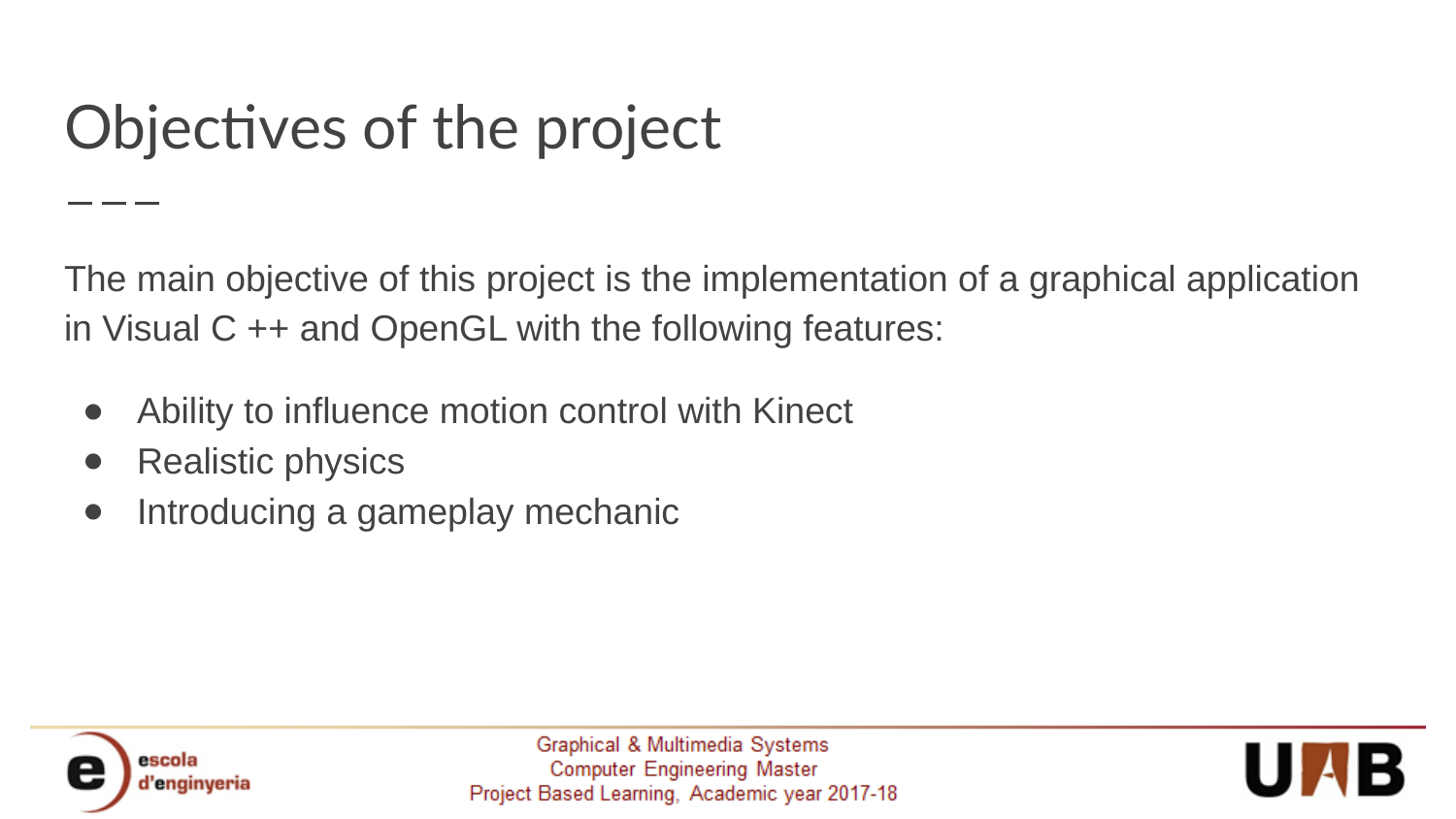

# Objectives of the project
The main objective of this project is the implementation of a graphical application in Visual C ++ and OpenGL with the following features:
Ability to influence motion control with Kinect
Realistic physics
Introducing a gameplay mechanic